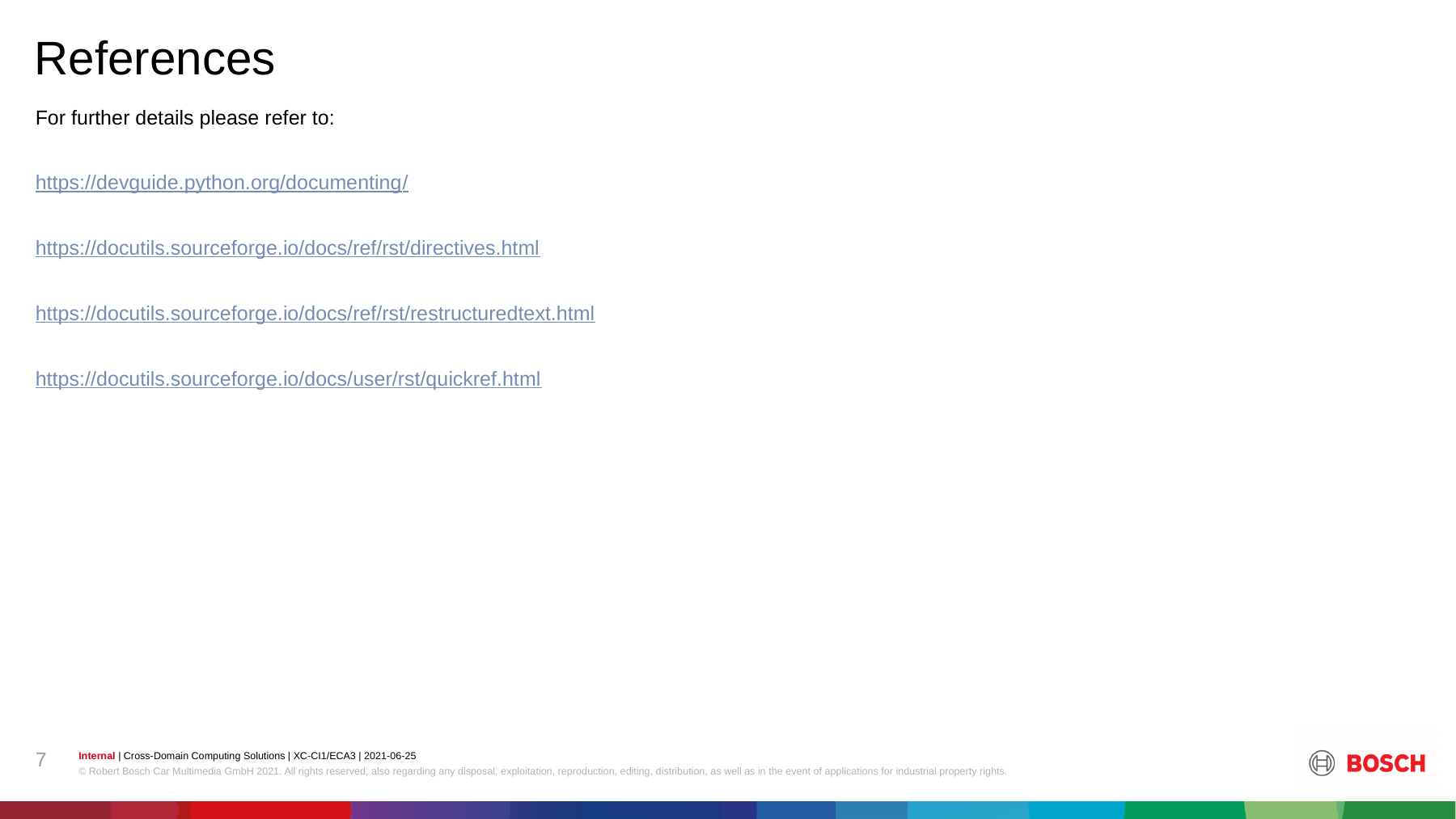

References
For further details please refer to:

https://devguide.python.org/documenting/

https://docutils.sourceforge.io/docs/ref/rst/directives.html

https://docutils.sourceforge.io/docs/ref/rst/restructuredtext.html

https://docutils.sourceforge.io/docs/user/rst/quickref.html

7